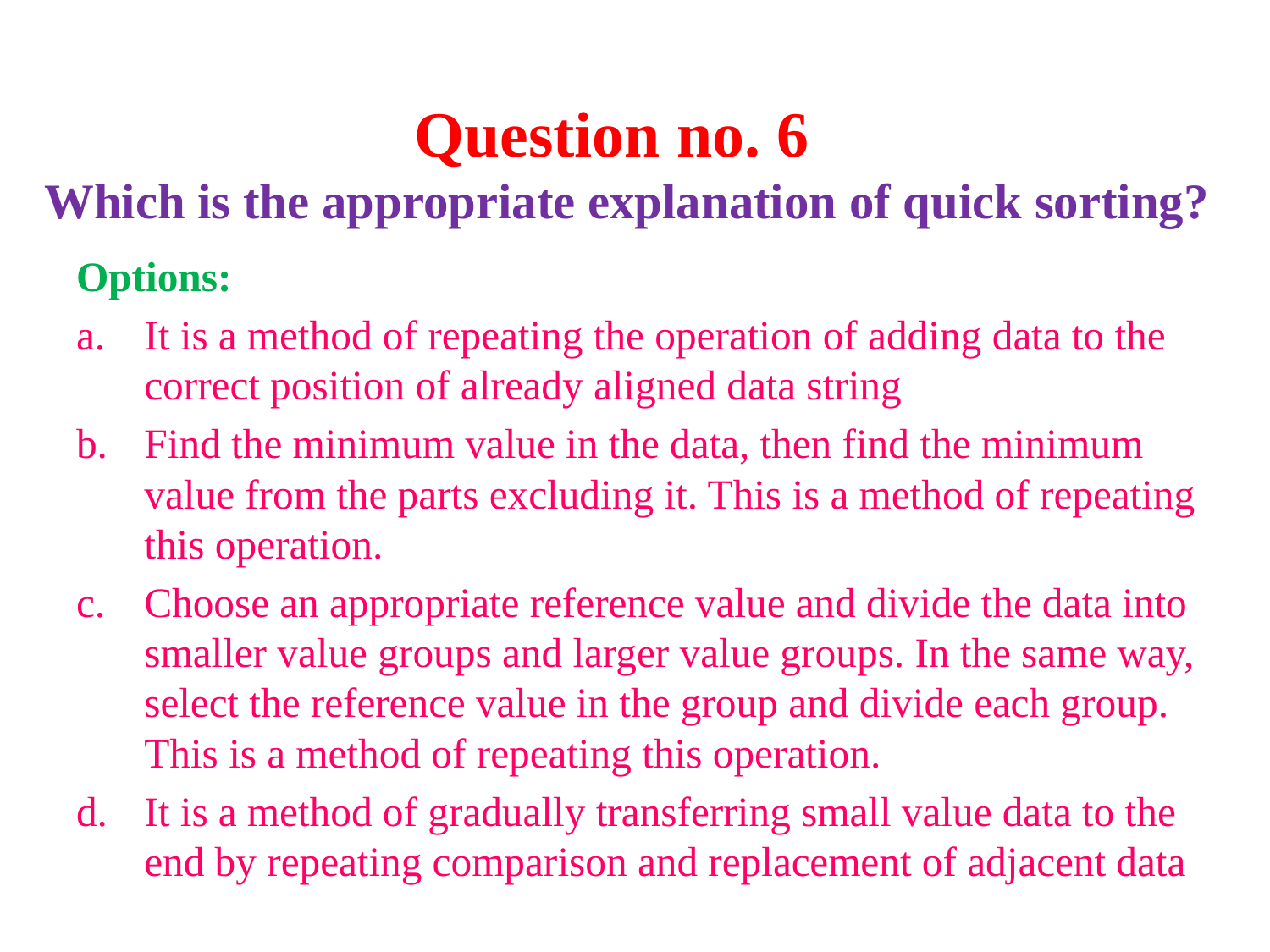

# Question no. 6 Which is the appropriate explanation of quick sorting?
Options:
It is a method of repeating the operation of adding data to the correct position of already aligned data string
Find the minimum value in the data, then find the minimum value from the parts excluding it. This is a method of repeating this operation.
Choose an appropriate reference value and divide the data into smaller value groups and larger value groups. In the same way, select the reference value in the group and divide each group. This is a method of repeating this operation.
It is a method of gradually transferring small value data to the end by repeating comparison and replacement of adjacent data